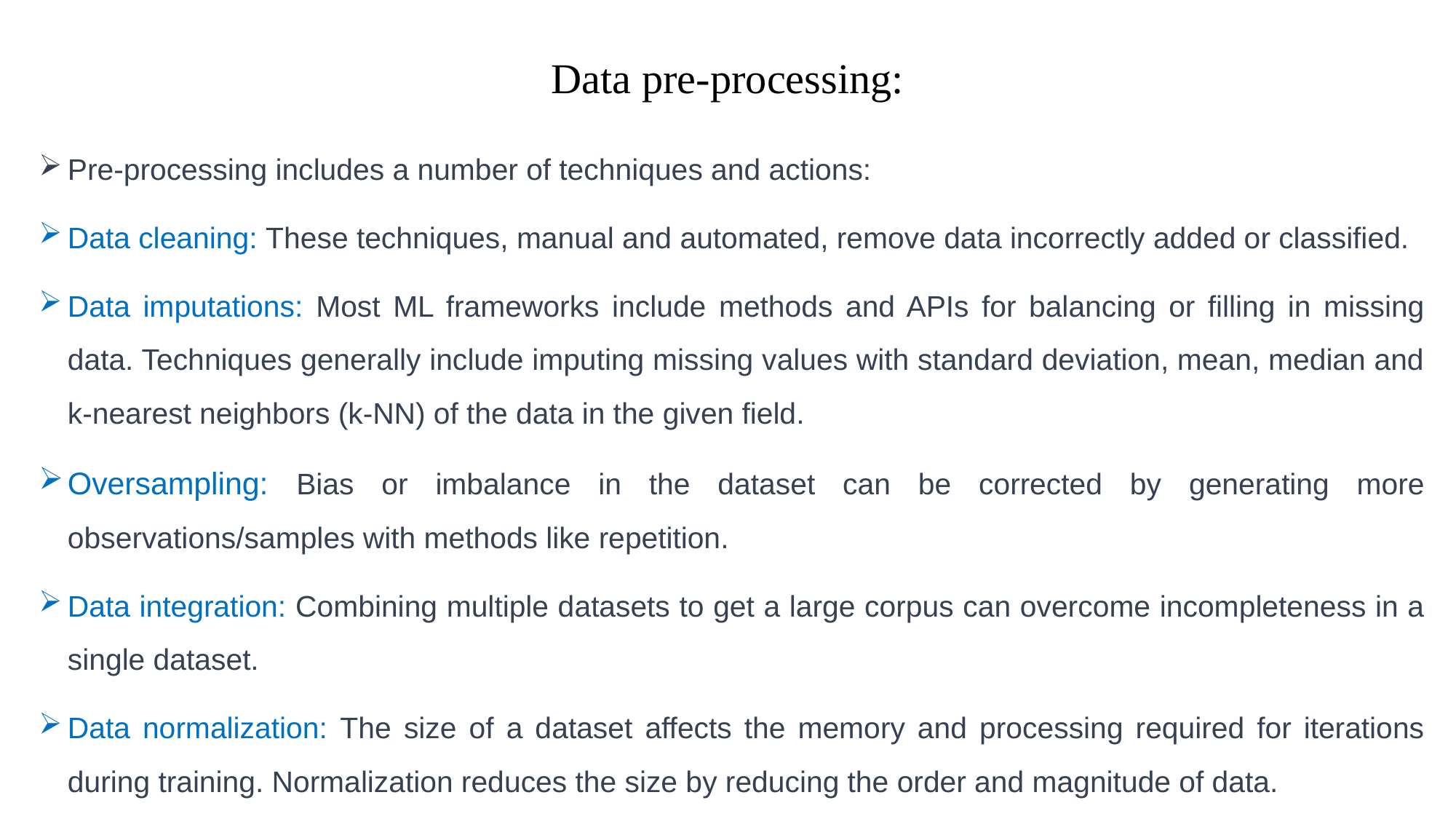

# Data pre-processing:
Pre-processing includes a number of techniques and actions:
Data cleaning: These techniques, manual and automated, remove data incorrectly added or classified.
Data imputations: Most ML frameworks include methods and APIs for balancing or filling in missing data. Techniques generally include imputing missing values with standard deviation, mean, median and k-nearest neighbors (k-NN) of the data in the given field.
Oversampling: Bias or imbalance in the dataset can be corrected by generating more observations/samples with methods like repetition.
Data integration: Combining multiple datasets to get a large corpus can overcome incompleteness in a single dataset.
Data normalization: The size of a dataset affects the memory and processing required for iterations during training. Normalization reduces the size by reducing the order and magnitude of data.